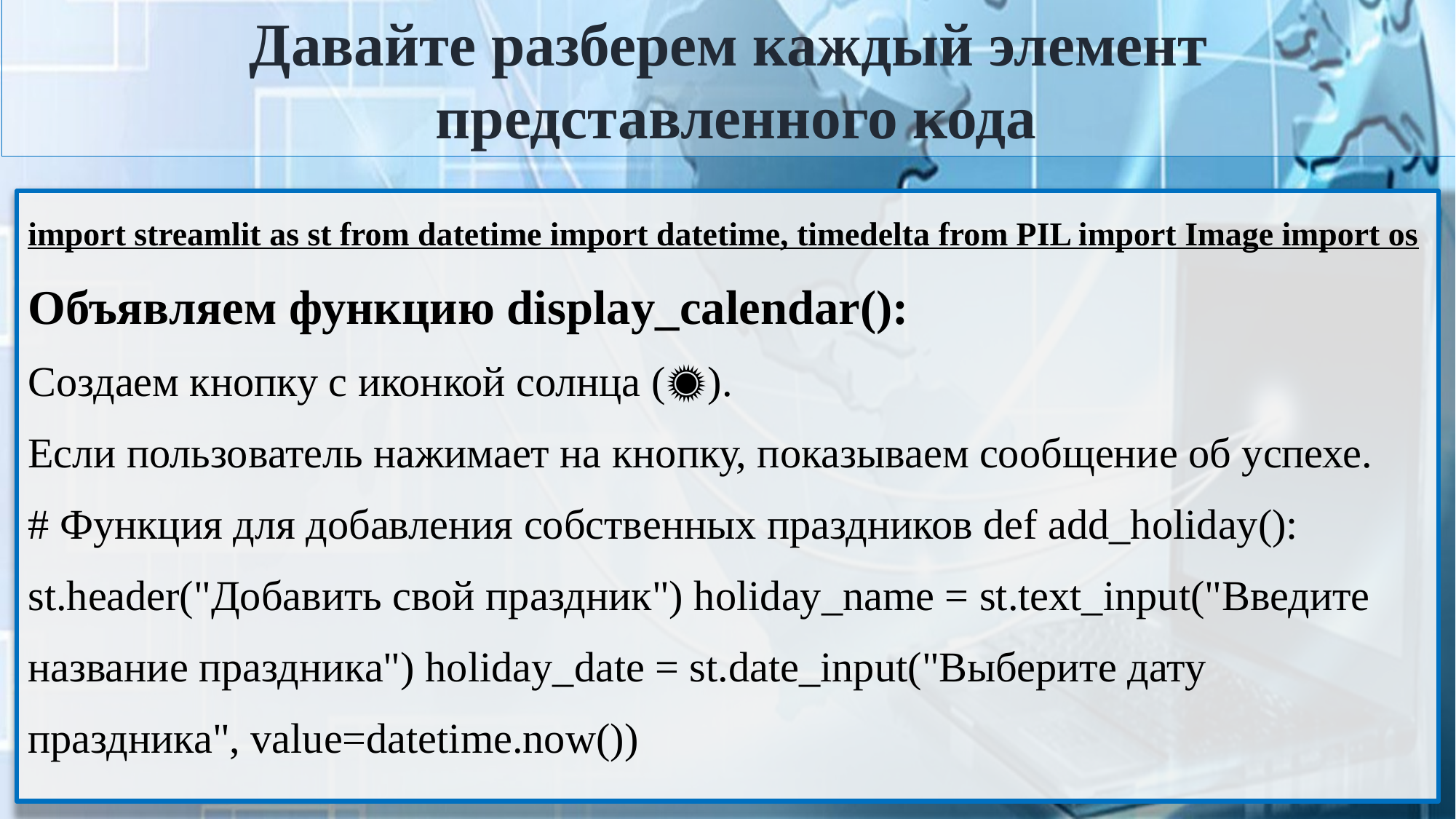

Давайте разберем каждый элемент
представленного кода
# import streamlit as st from datetime import datetime, timedelta from PIL import Image import os Объявляем функцию display_calendar(): Создаем кнопку с иконкой солнца (☀️). Если пользователь нажимает на кнопку, показываем сообщение об успехе. # Функция для добавления собственных праздников def add_holiday(): st.header("Добавить свой праздник") holiday_name = st.text_input("Введите название праздника") holiday_date = st.date_input("Выберите дату праздника", value=datetime.now())